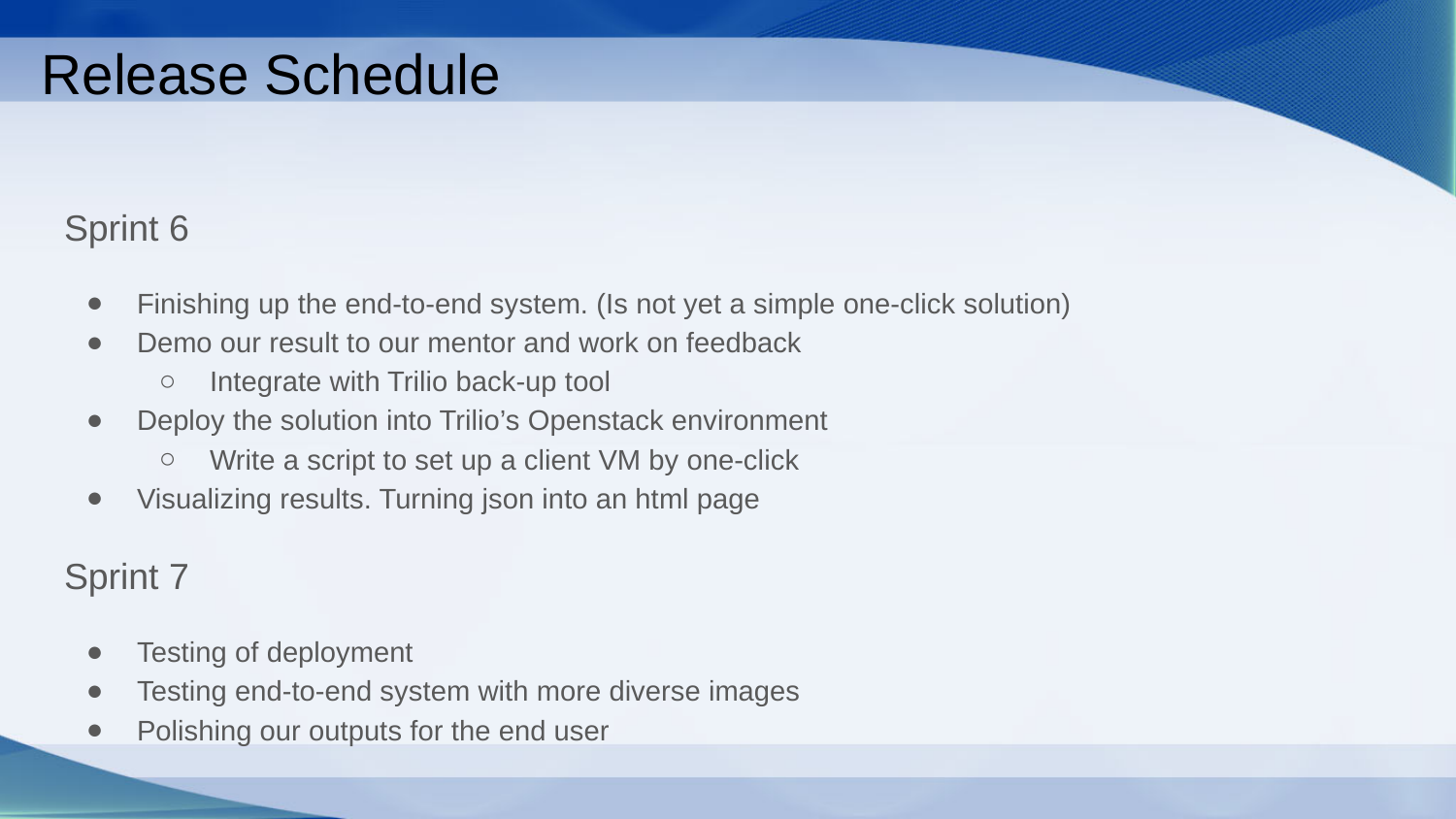

# Release Schedule
Sprint 6
Finishing up the end-to-end system. (Is not yet a simple one-click solution)
Demo our result to our mentor and work on feedback
Integrate with Trilio back-up tool
Deploy the solution into Trilio’s Openstack environment
Write a script to set up a client VM by one-click
Visualizing results. Turning json into an html page
Sprint 7
Testing of deployment
Testing end-to-end system with more diverse images
Polishing our outputs for the end user